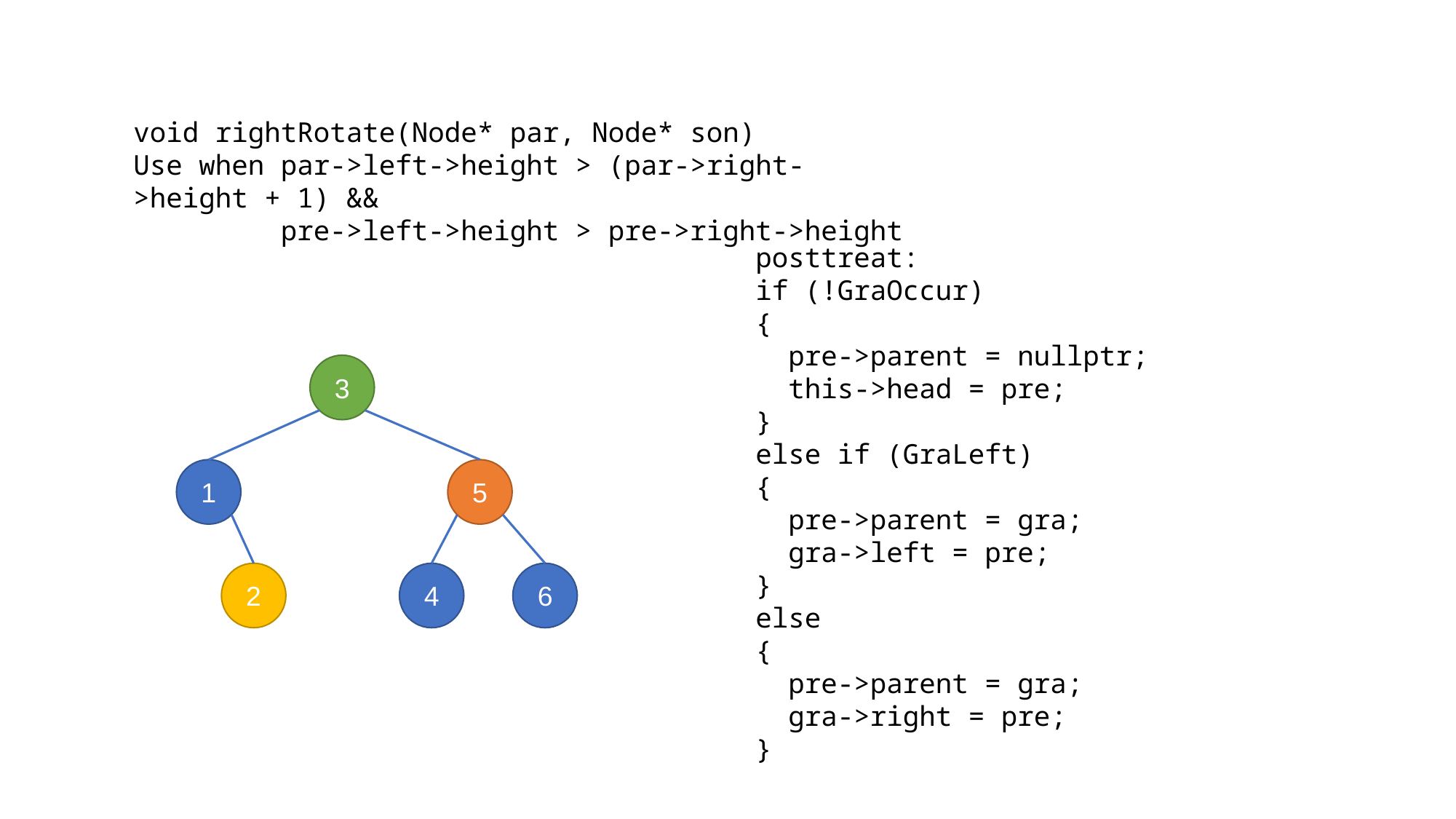

void rightRotate(Node* par, Node* son)
Use when par->left->height > (par->right->height + 1) &&
         pre->left->height > pre->right->height
posttreat:
if (!GraOccur)
{
  pre->parent = nullptr;
  this->head = pre;
}
else if (GraLeft)
{
  pre->parent = gra;
  gra->left = pre;
}
else
{
  pre->parent = gra;
  gra->right = pre;
}
3
5
1
6
4
2